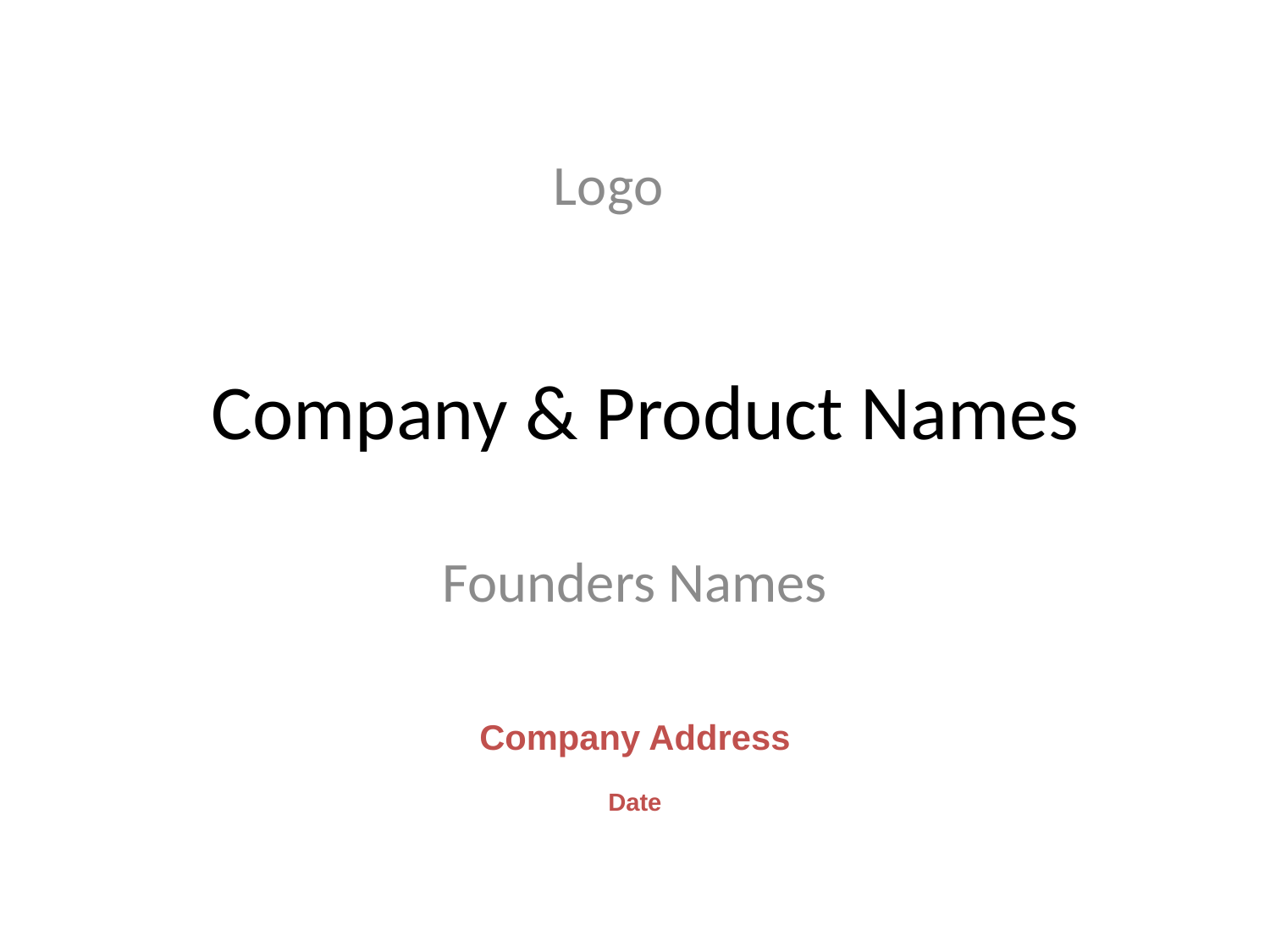

Logo
# Company & Product Names
Founders Names
Company Address

Date